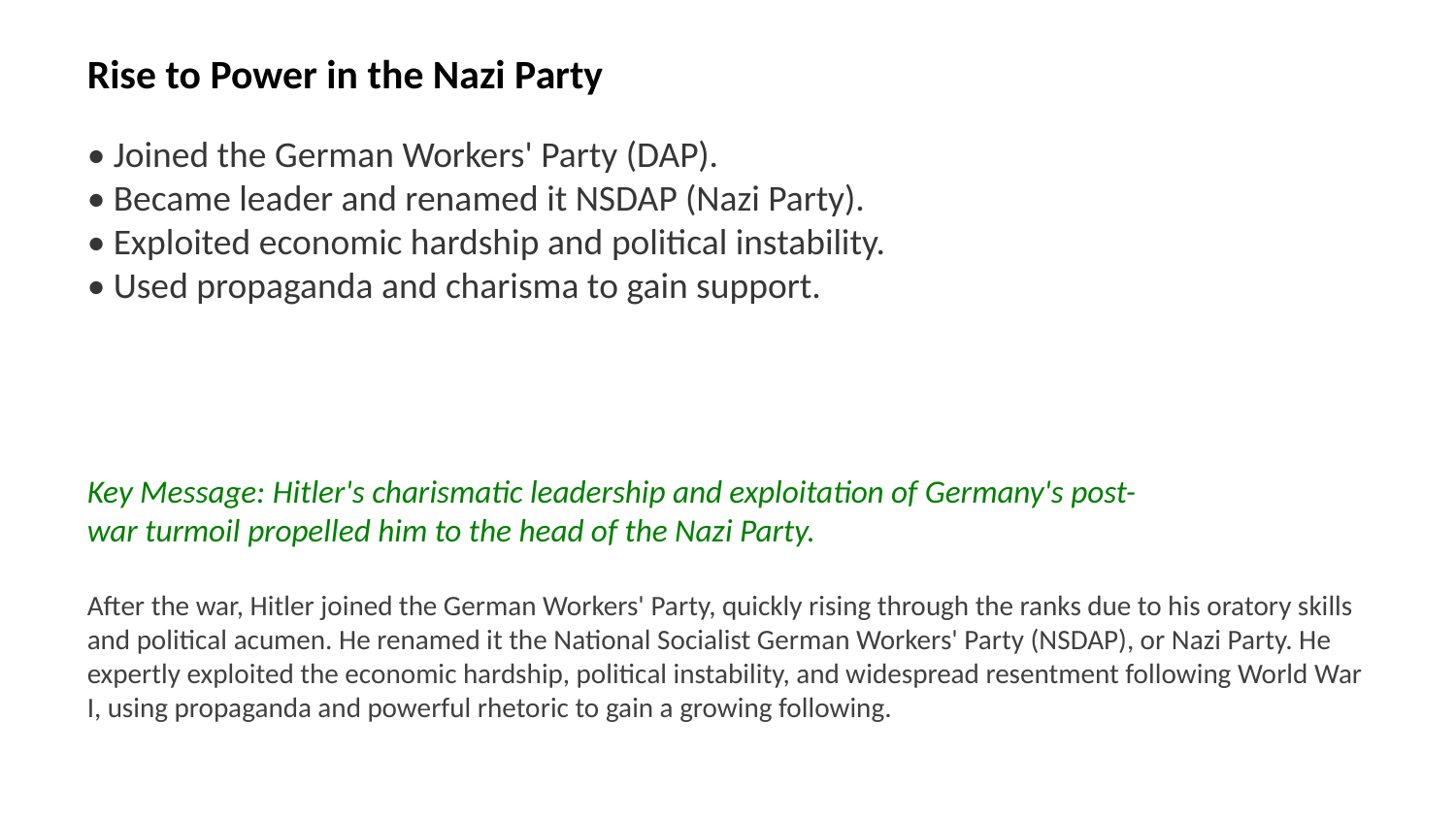

Rise to Power in the Nazi Party
• Joined the German Workers' Party (DAP).
• Became leader and renamed it NSDAP (Nazi Party).
• Exploited economic hardship and political instability.
• Used propaganda and charisma to gain support.
Key Message: Hitler's charismatic leadership and exploitation of Germany's post-war turmoil propelled him to the head of the Nazi Party.
After the war, Hitler joined the German Workers' Party, quickly rising through the ranks due to his oratory skills and political acumen. He renamed it the National Socialist German Workers' Party (NSDAP), or Nazi Party. He expertly exploited the economic hardship, political instability, and widespread resentment following World War I, using propaganda and powerful rhetoric to gain a growing following.
Images: Nazi Party rally, Hitler speaking, Swastika, Early Nazi propaganda